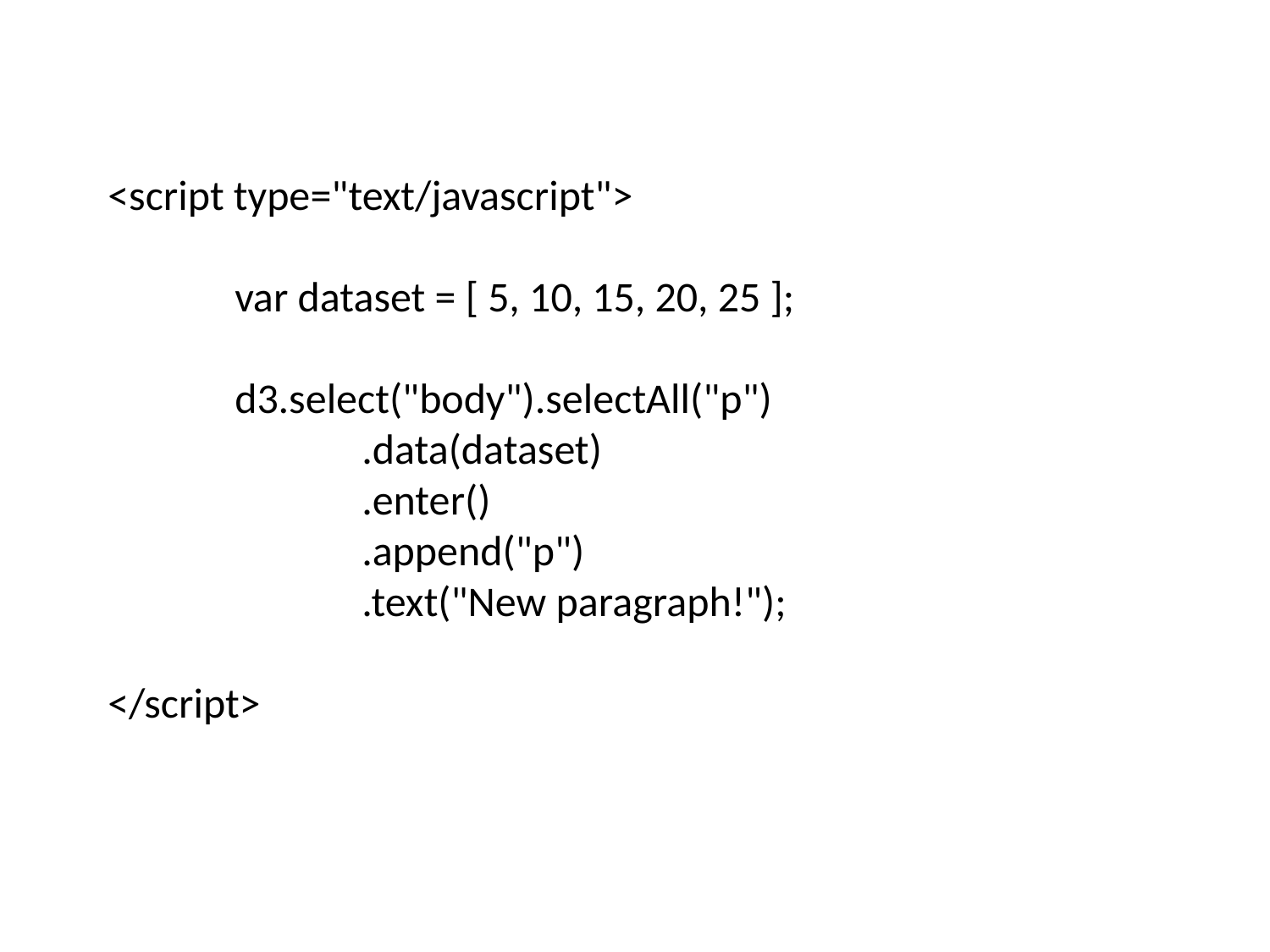

<script type="text/javascript">

	var dataset = [ 5, 10, 15, 20, 25 ];

	d3.select("body").selectAll("p")
		.data(dataset)
		.enter()
		.append("p")
		.text("New paragraph!");

</script>